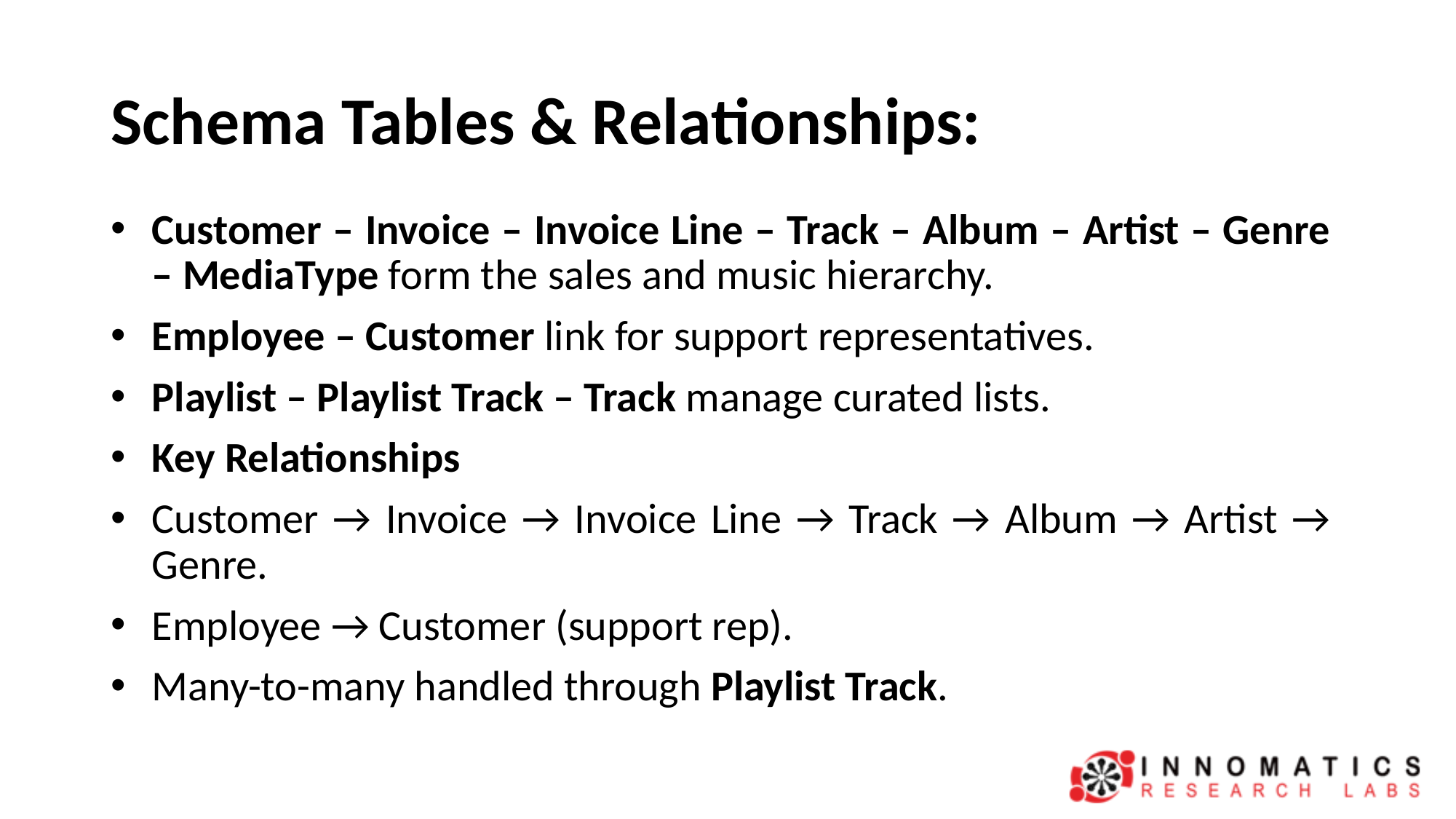

# Schema Tables & Relationships:
Customer – Invoice – Invoice Line – Track – Album – Artist – Genre – MediaType form the sales and music hierarchy.
Employee – Customer link for support representatives.
Playlist – Playlist Track – Track manage curated lists.
Key Relationships
Customer → Invoice → Invoice Line → Track → Album → Artist → Genre.
Employee → Customer (support rep).
Many-to-many handled through Playlist Track.